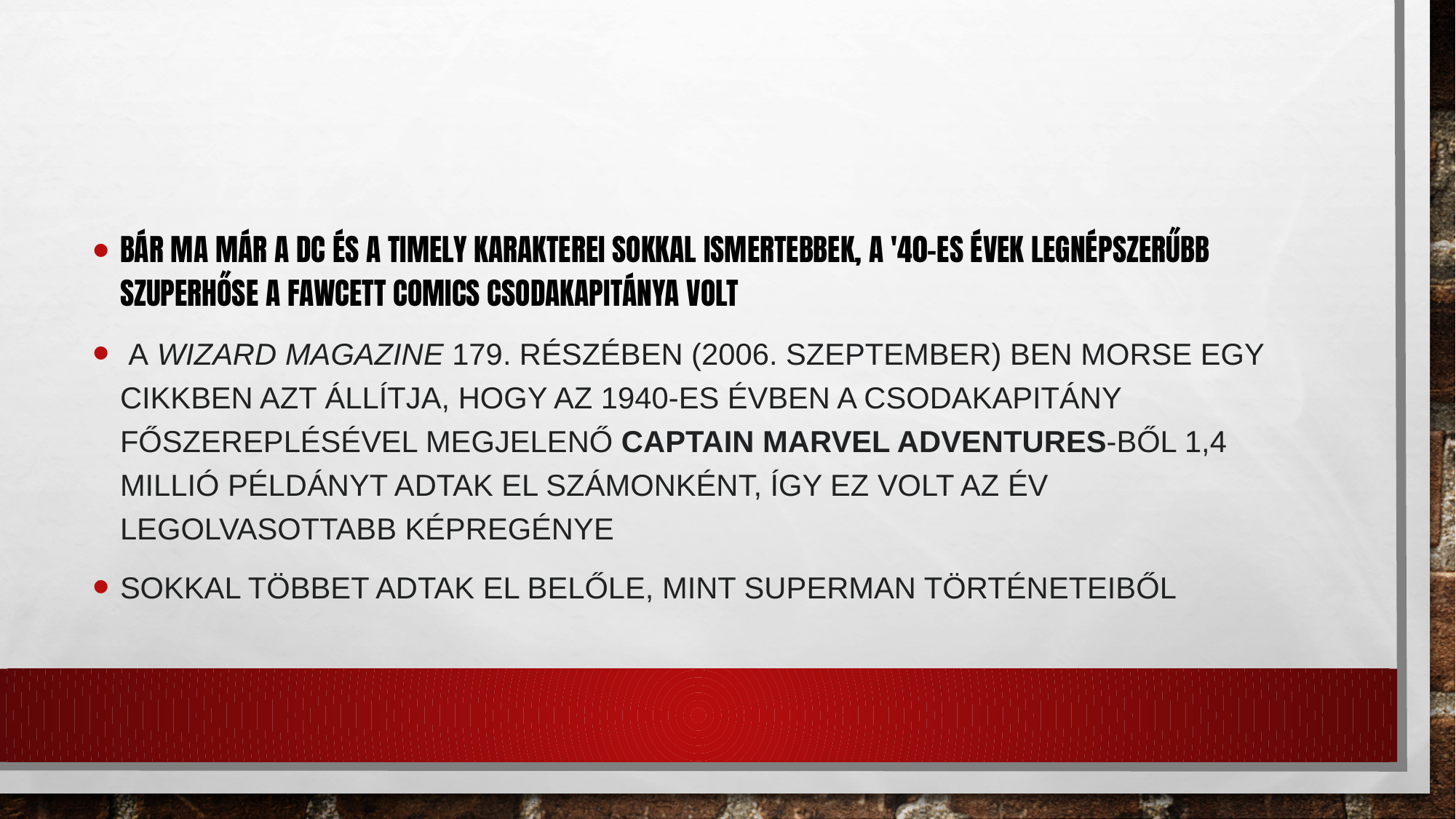

#
bár ma már a DC és a Timely karakterei sokkal ismertebbek, a '40-es évek legnépszerűbb szuperhőse a Fawcett Comics Csodakapitánya volt
 a Wizard magazine 179. részében (2006. szeptember) Ben Morse egy cikkben azt állítja, hogy az 1940-es évben a Csodakapitány főszereplésével megjelenő Captain Marvel Adventures-ből 1,4 millió példányt adtak el számonként, így ez volt az év legolvasottabb képregénye
sokkal többet adtak el belőle, mint Superman történeteiből